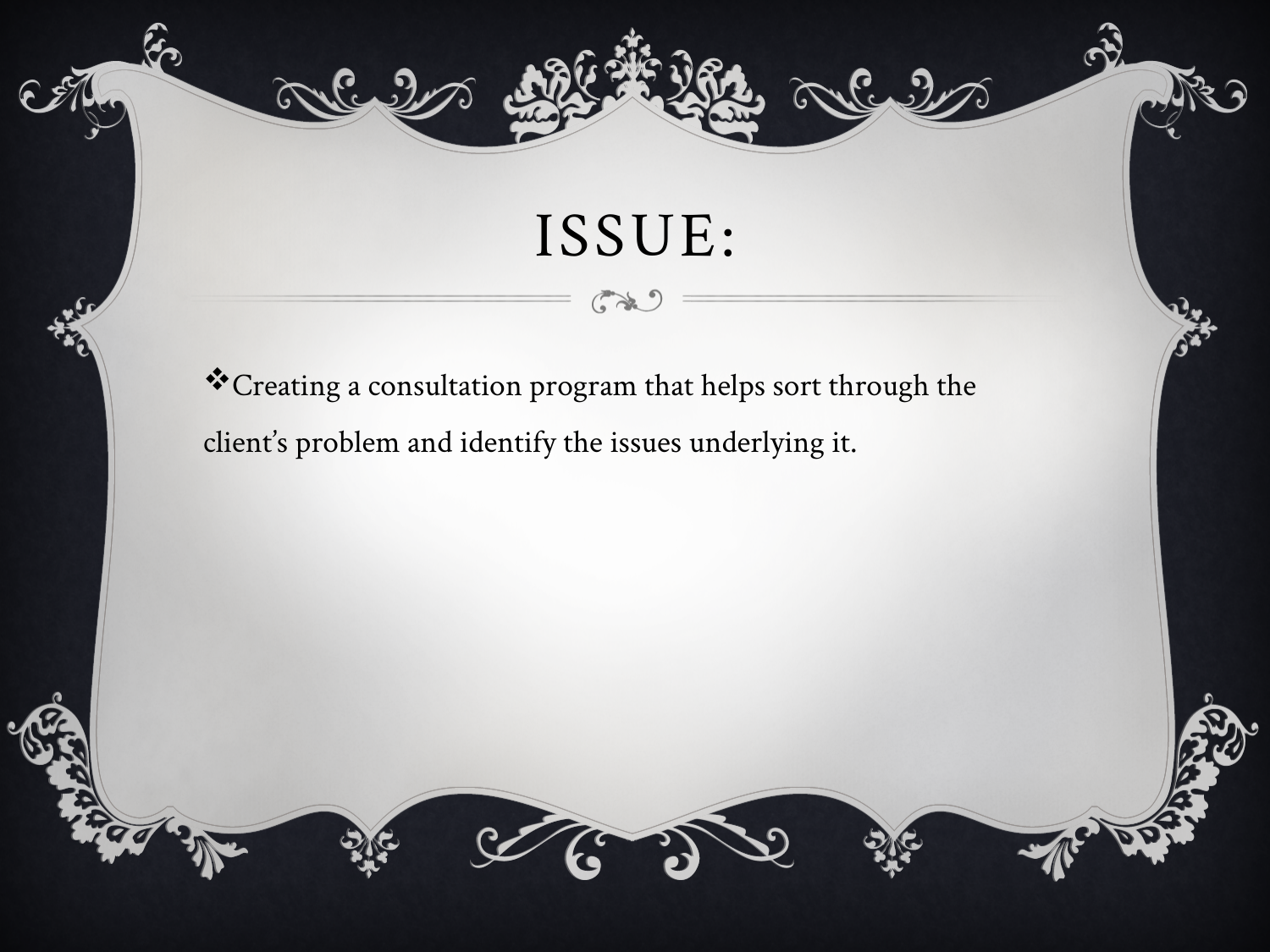

# ISSUE:
Creating a consultation program that helps sort through the client’s problem and identify the issues underlying it.